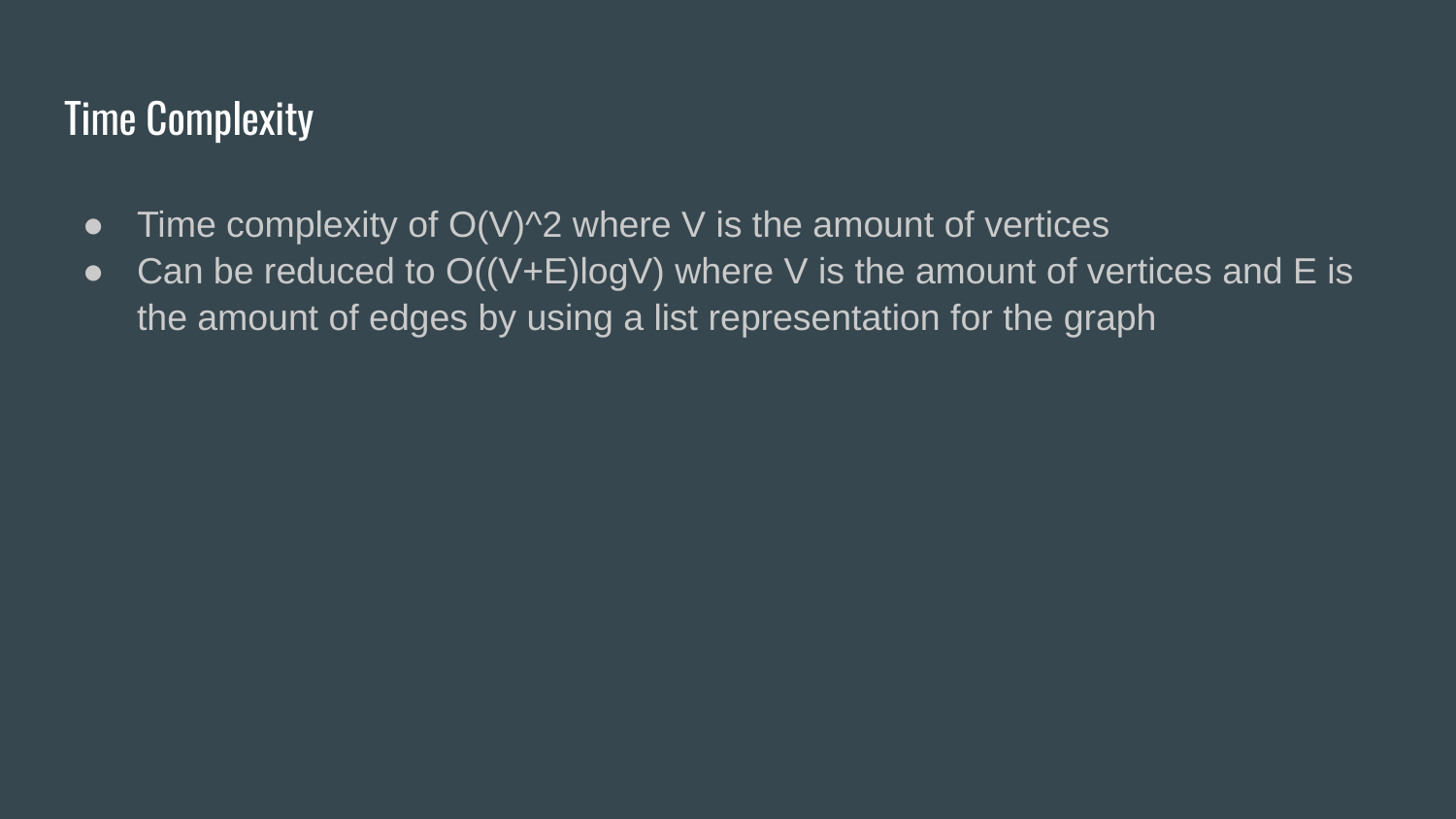

# Time Complexity
Time complexity of O(V)^2 where V is the amount of vertices
Can be reduced to O((V+E)logV) where V is the amount of vertices and E is the amount of edges by using a list representation for the graph